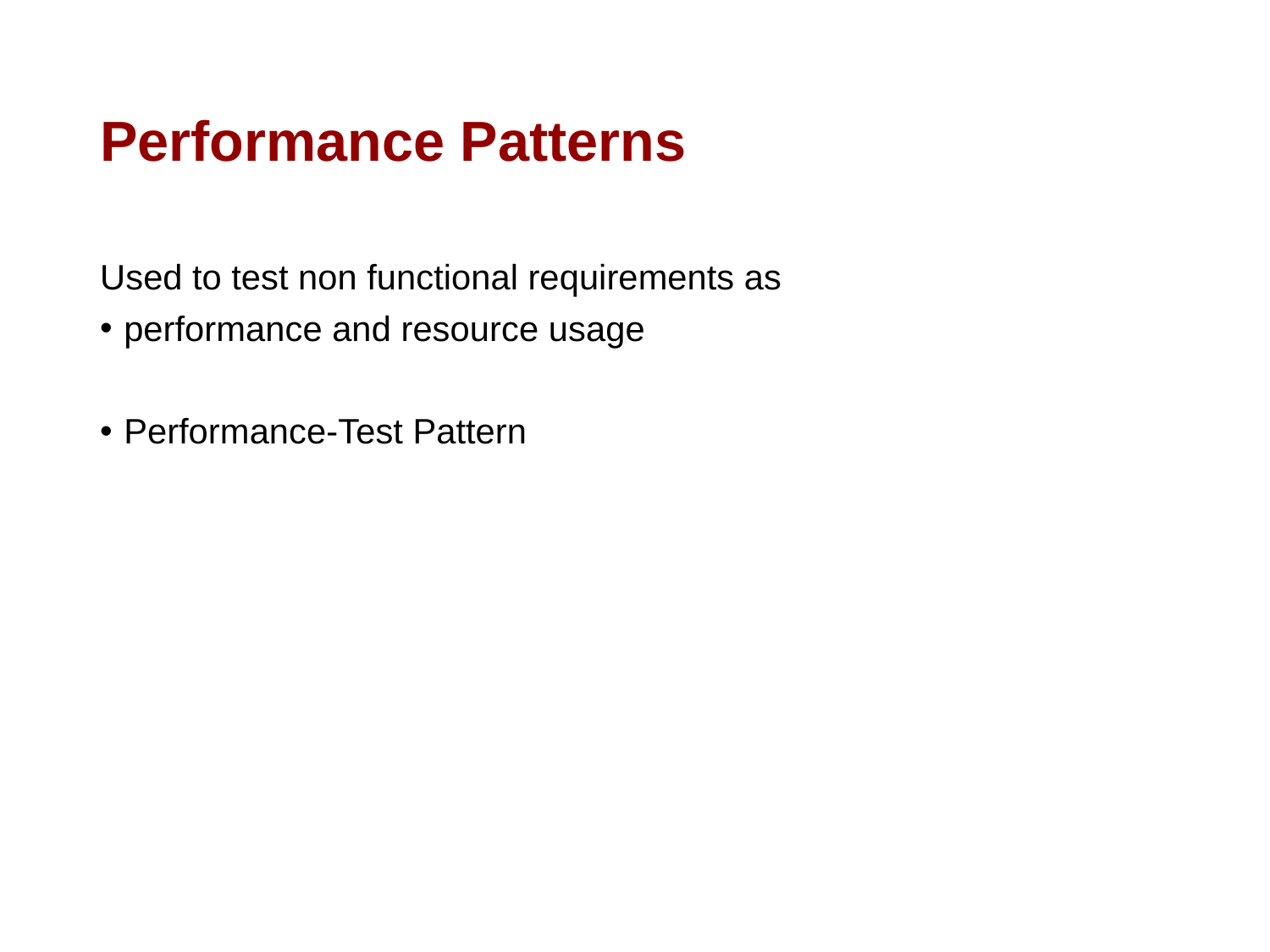

# Performance Patterns
Used to test non functional requirements as
performance and resource usage

Performance-Test Pattern